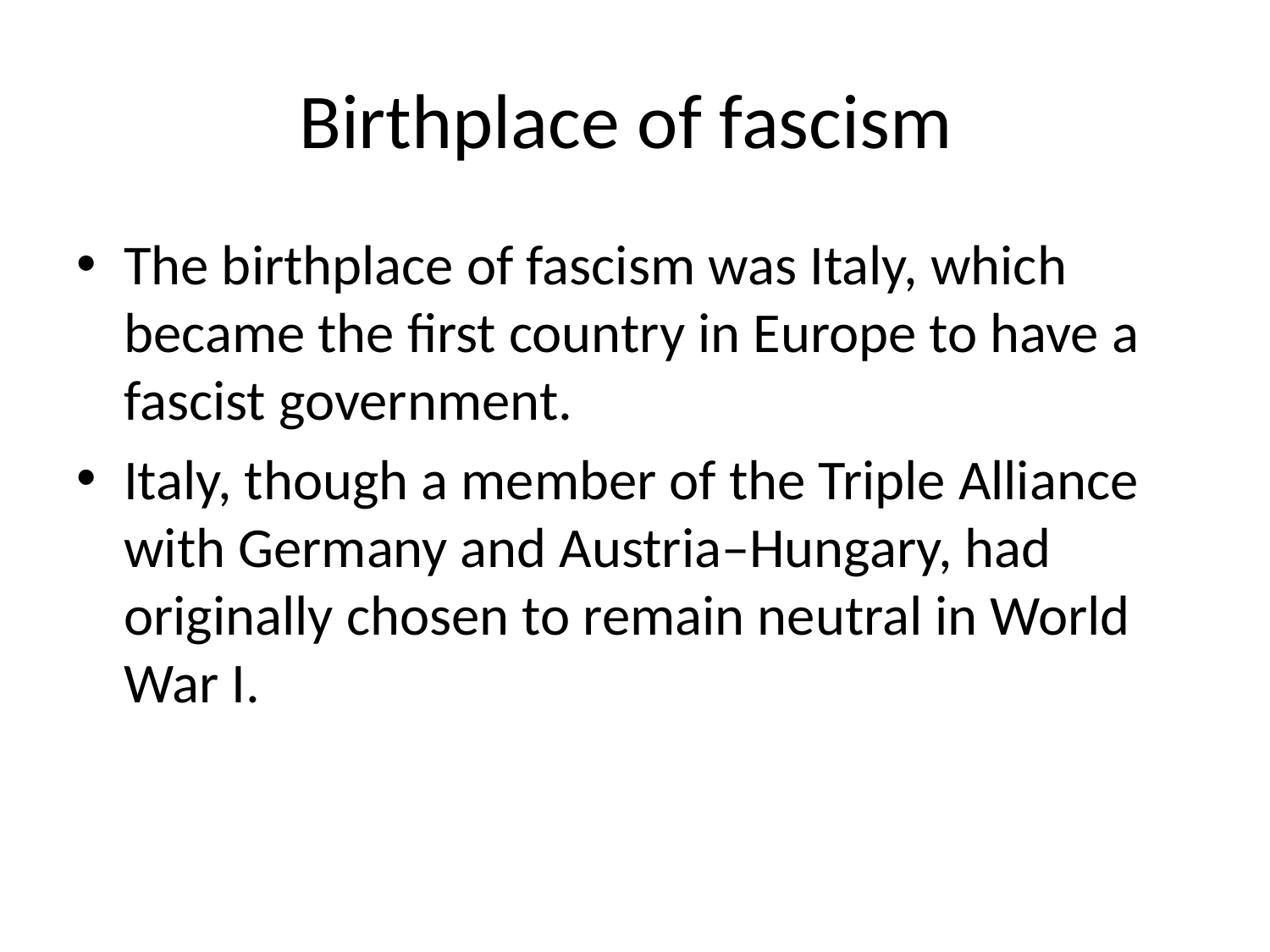

# Birthplace of fascism
The birthplace of fascism was Italy, which became the first country in Europe to have a fascist government.
Italy, though a member of the Triple Alliance with Germany and Austria–Hungary, had originally chosen to remain neutral in World War I.